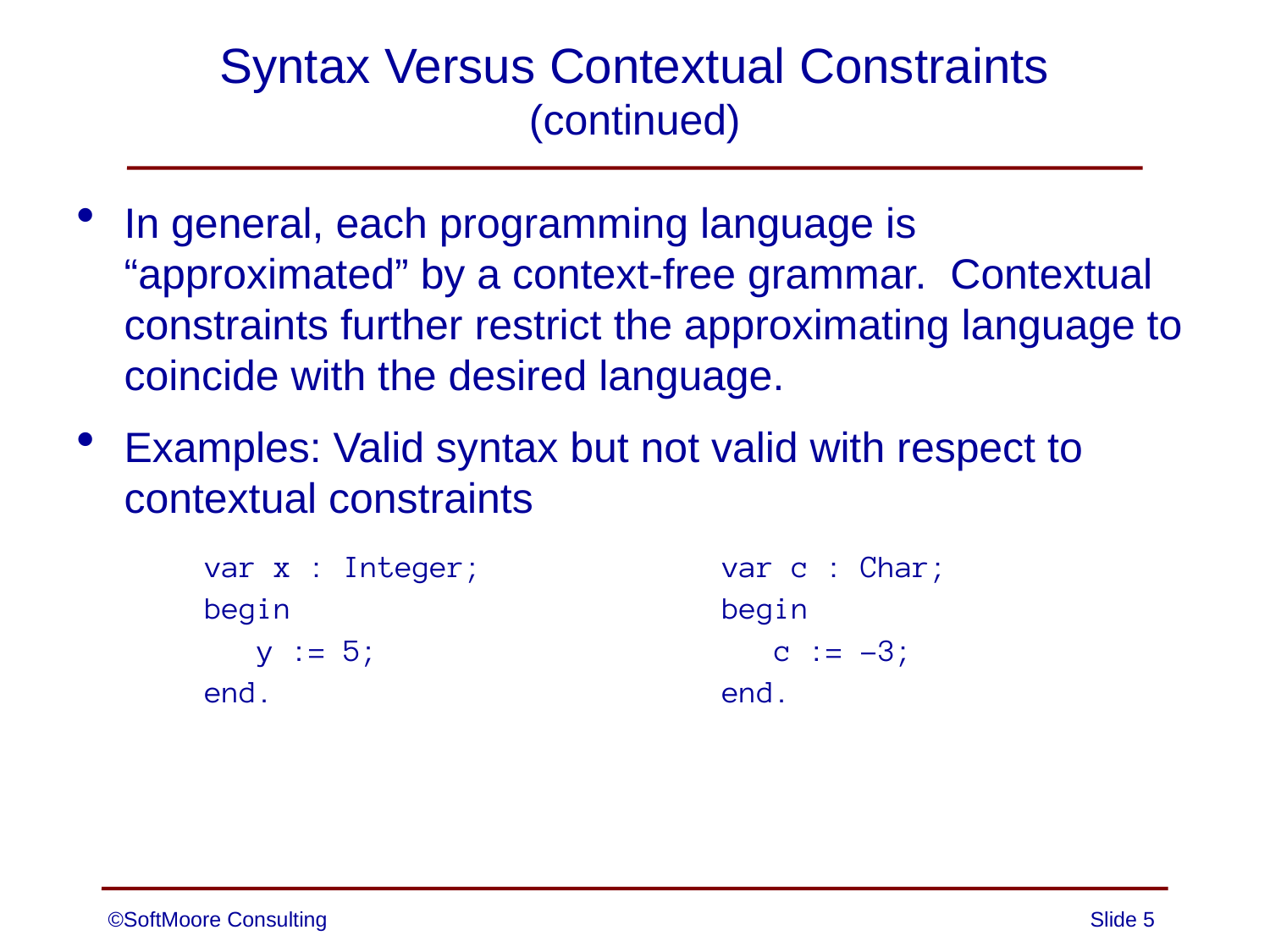

# Syntax Versus Contextual Constraints (continued)
In general, each programming language is “approximated” by a context-free grammar.  Contextual constraints further restrict the approximating language to coincide with the desired language.
Examples: Valid syntax but not valid with respect to contextual constraints
var x : Integer;
begin
   y := 5;
end.
var c : Char;
begin
   c := -3;
end.
©SoftMoore Consulting
Slide 5